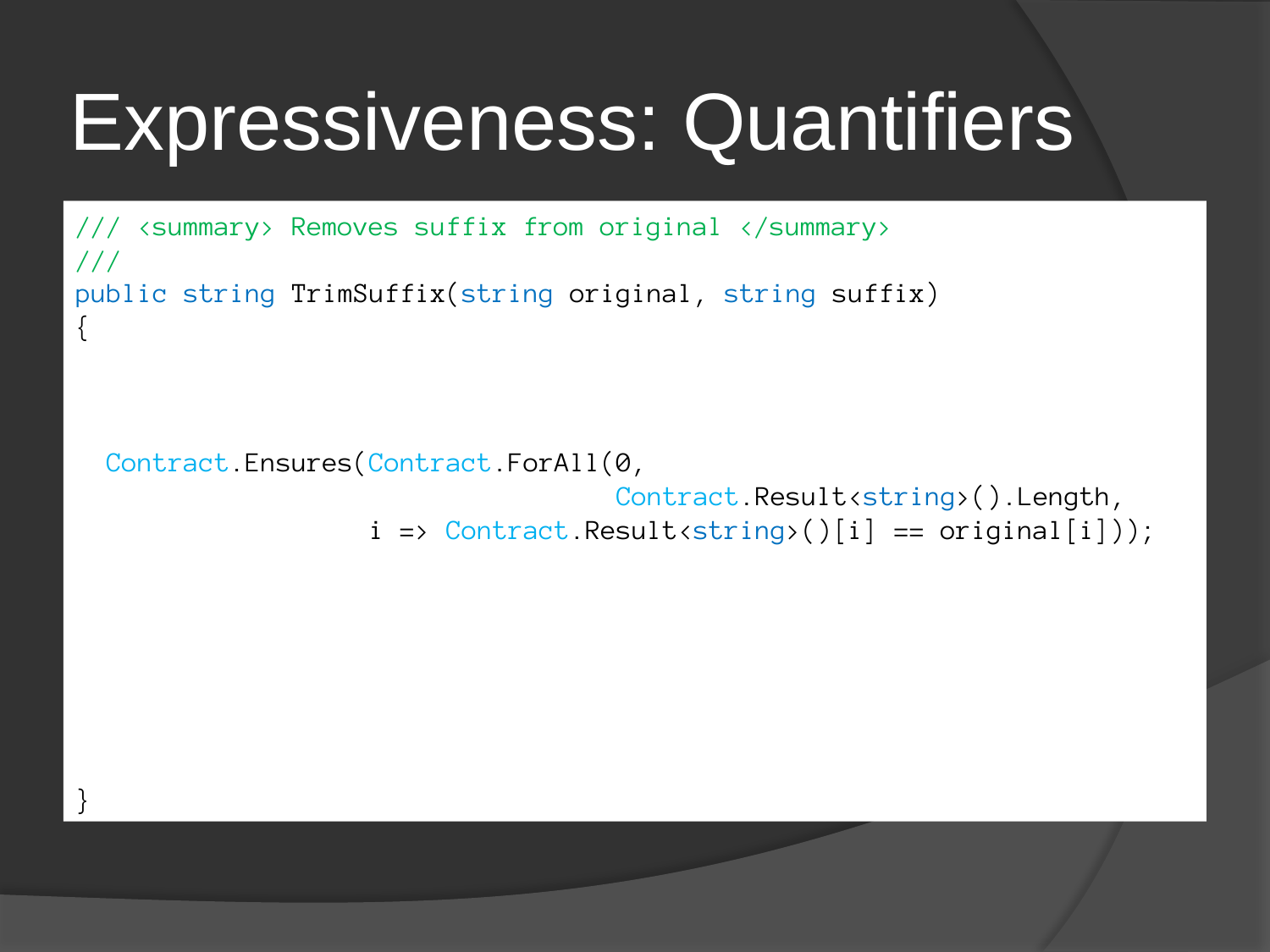

# Expressiveness: Quantifiers
/// <summary> Removes suffix from original </summary>
///
public string TrimSuffix(string original, string suffix)
{
  Contract.Requires(original != null);
  Contract.Requires(!String.IsEmptyOrNull(suffix));
  Contract.Ensures(!Contract.Result<string>().EndsWith(suffix));
  Contract.Ensures(Contract.ForAll(0,
                                   Contract.Result<string>().Length,
                   i => Contract.Result<string>()[i] == original[i]));

}